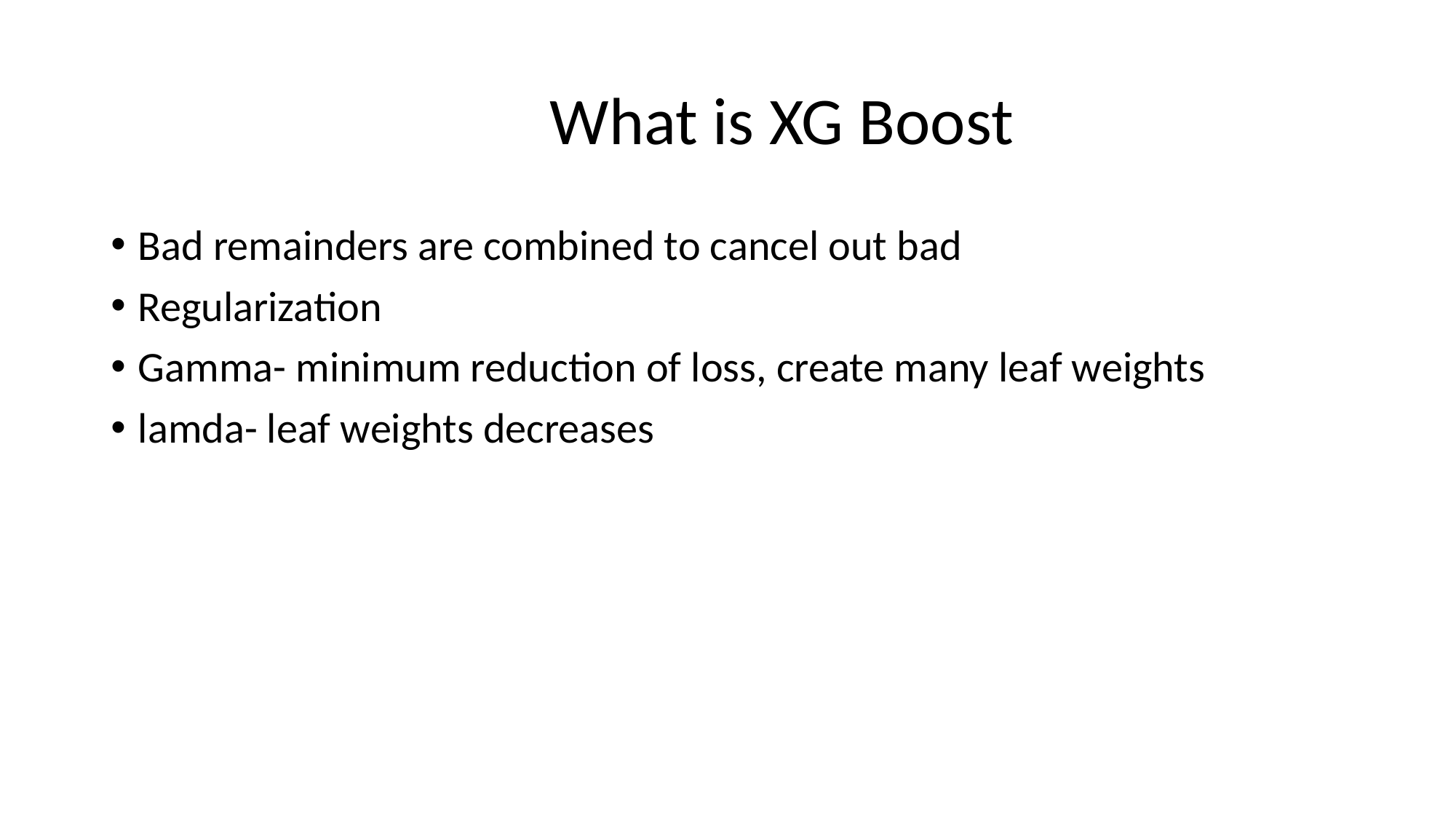

# What is XG Boost
Bad remainders are combined to cancel out bad
Regularization
Gamma- minimum reduction of loss, create many leaf weights
lamda- leaf weights decreases